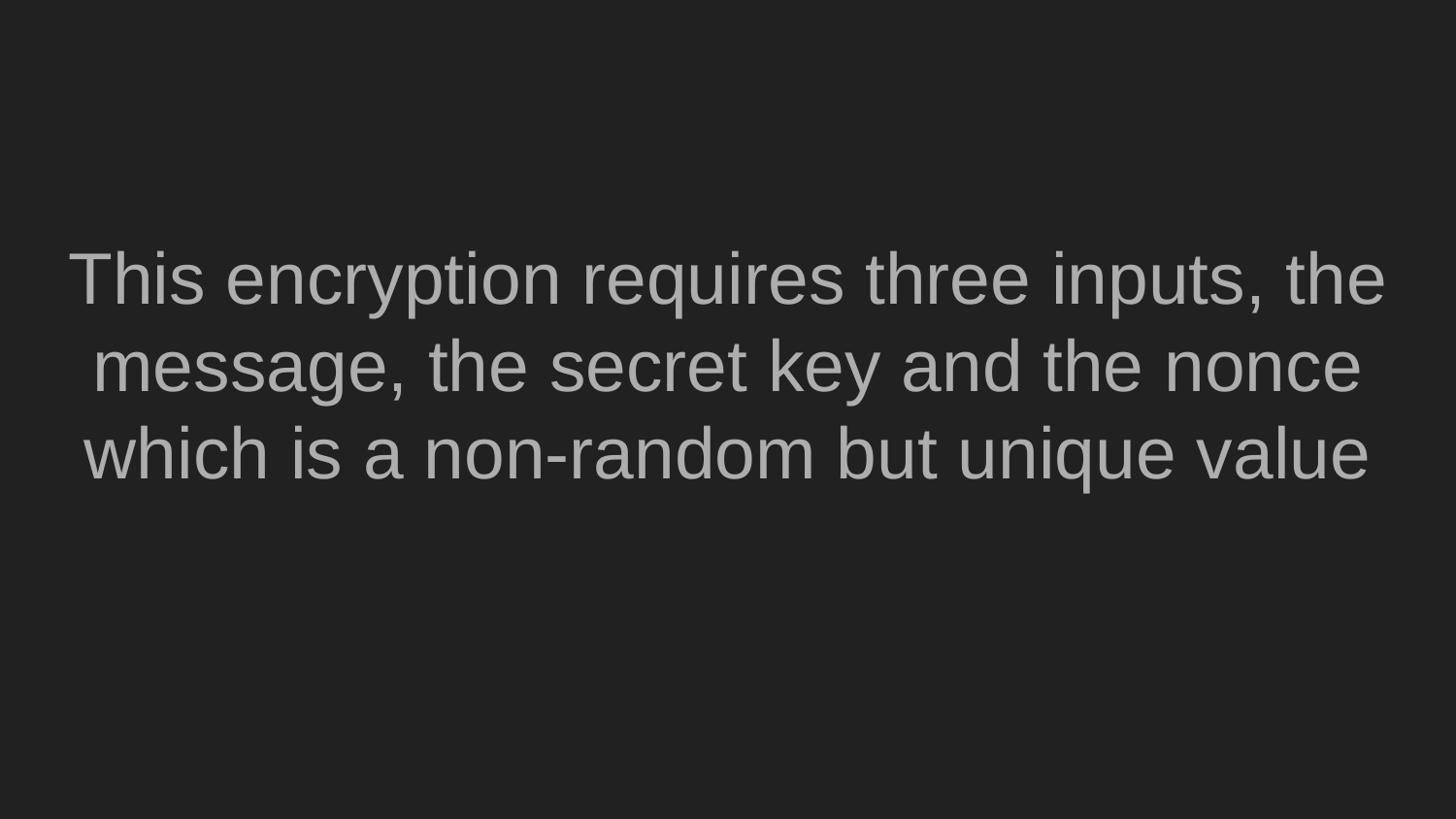

This encryption requires three inputs, the message, the secret key and the nonce which is a non-random but unique value